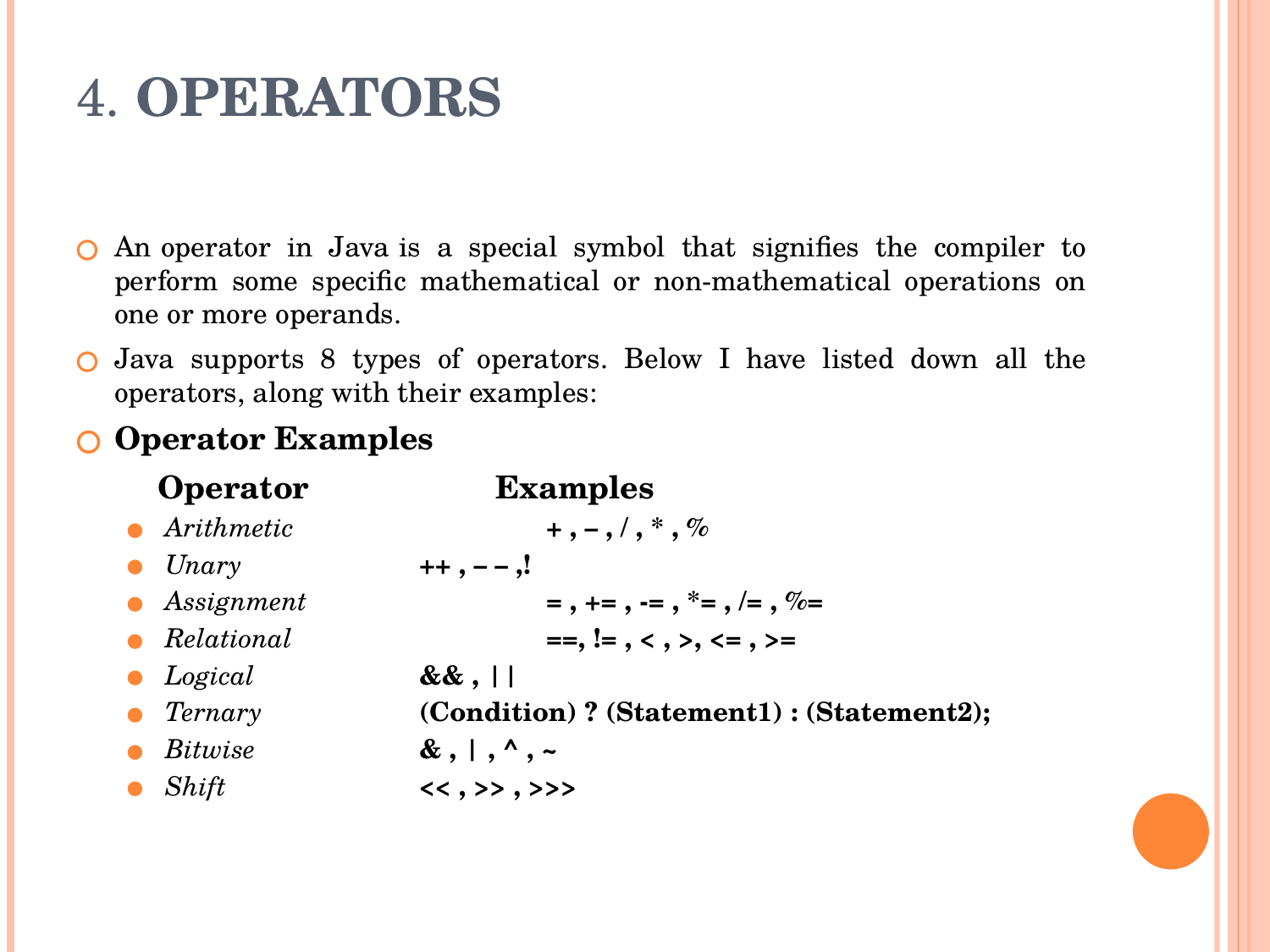

# 4. Operators
An operator in Java is a special symbol that signifies the compiler to perform some specific mathematical or non-mathematical operations on one or more operands.
Java supports 8 types of operators. Below I have listed down all the operators, along with their examples:
Operator Examples
         Operator		Examples
Arithmetic		+ , – , / , * , %
Unary		++ , – – ,!
Assignment		= , += , -= , *= , /= , %=
Relational		==, != , < , >, <= , >=
Logical		&& , ||
Ternary		(Condition) ? (Statement1) : (Statement2);
Bitwise		& , | , ^ , ~
Shift		<< , >> , >>>